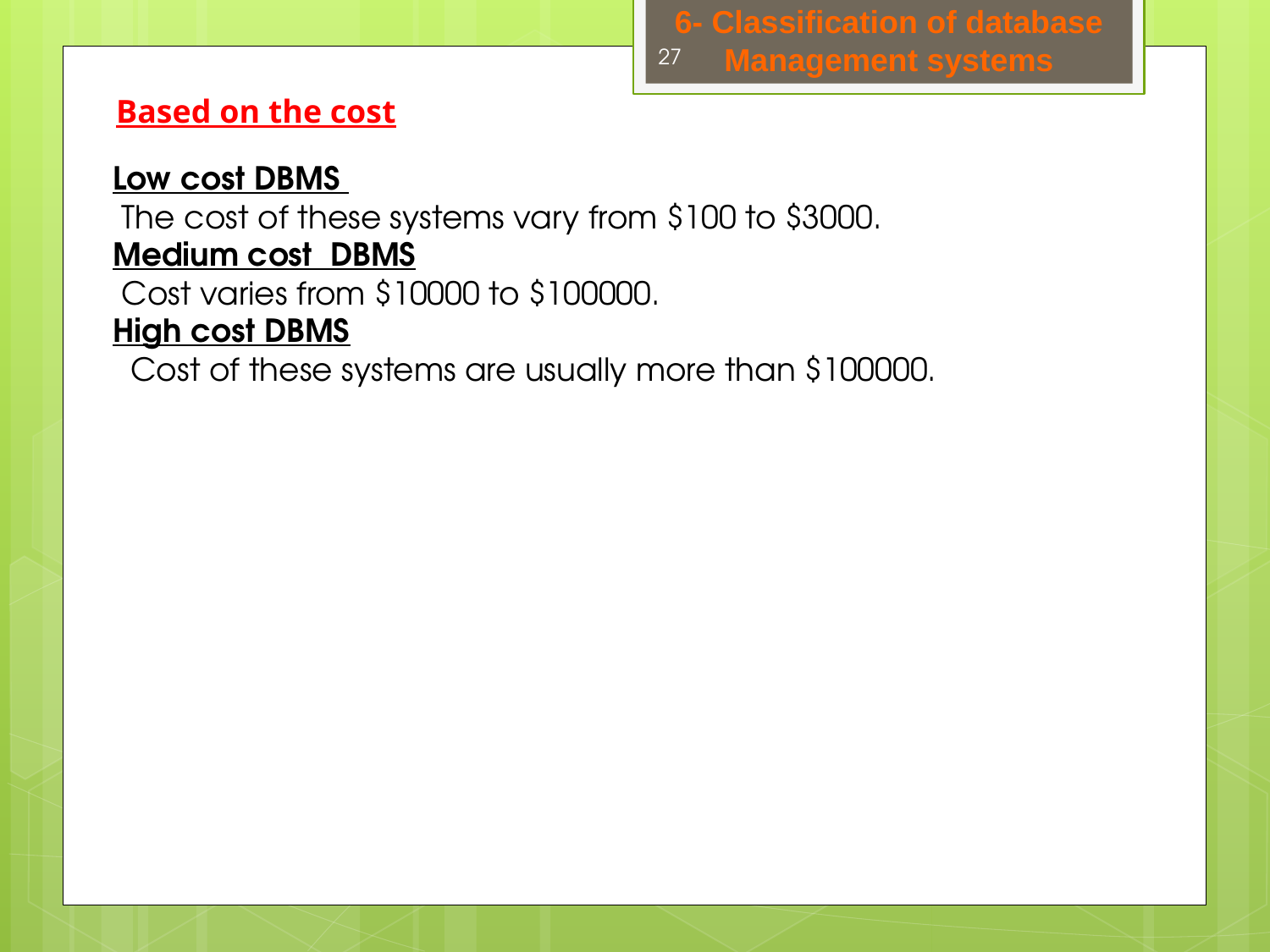

6- Classification of database Management systems
27
Based on the cost

Low cost DBMS
 The cost of these systems vary from $100 to $3000.
Medium cost  DBMS
 Cost varies from $10000 to $100000.
High cost DBMS
  Cost of these systems are usually more than $100000.